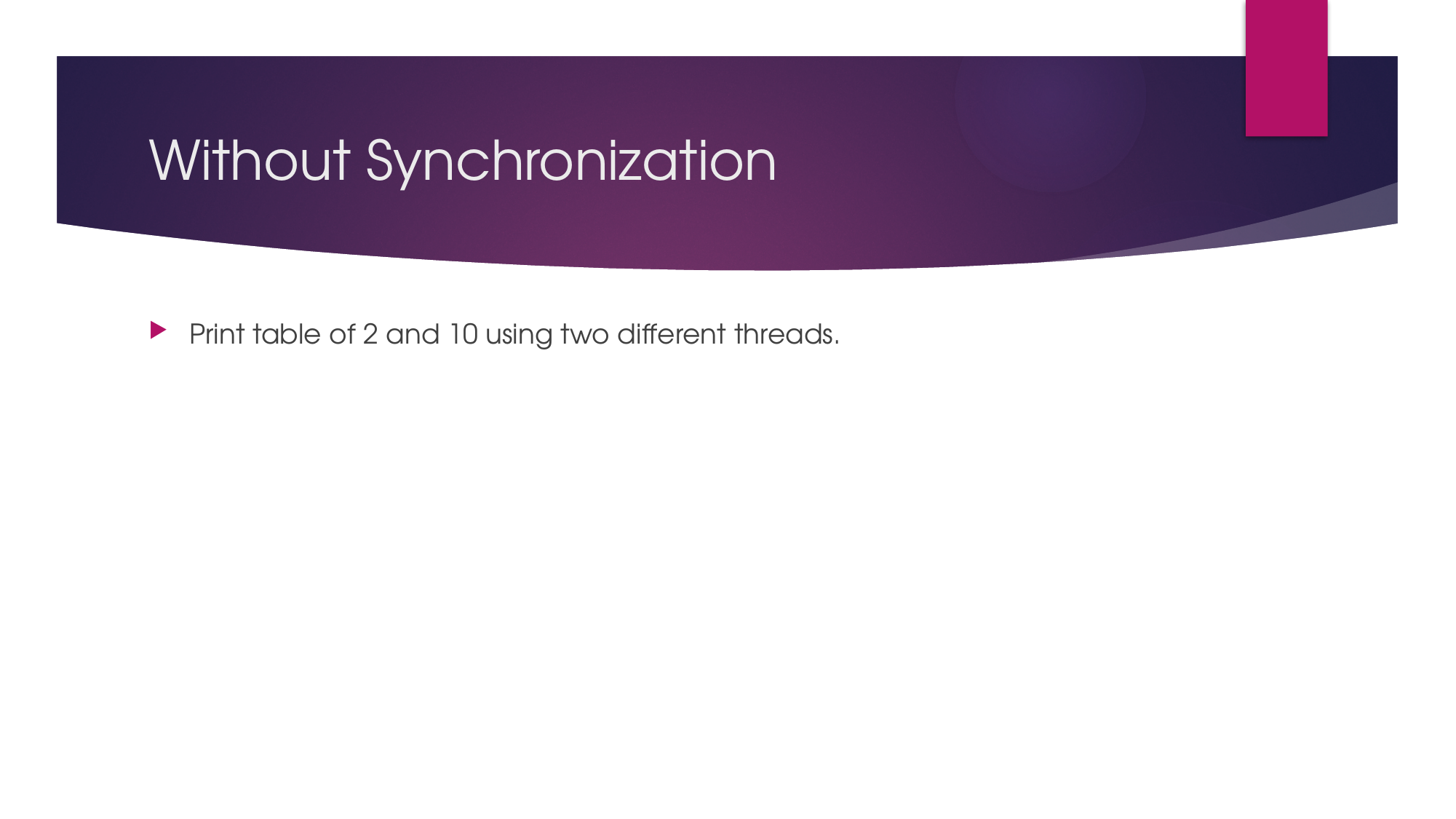

# Without Synchronization
Print table of 2 and 10 using two different threads.